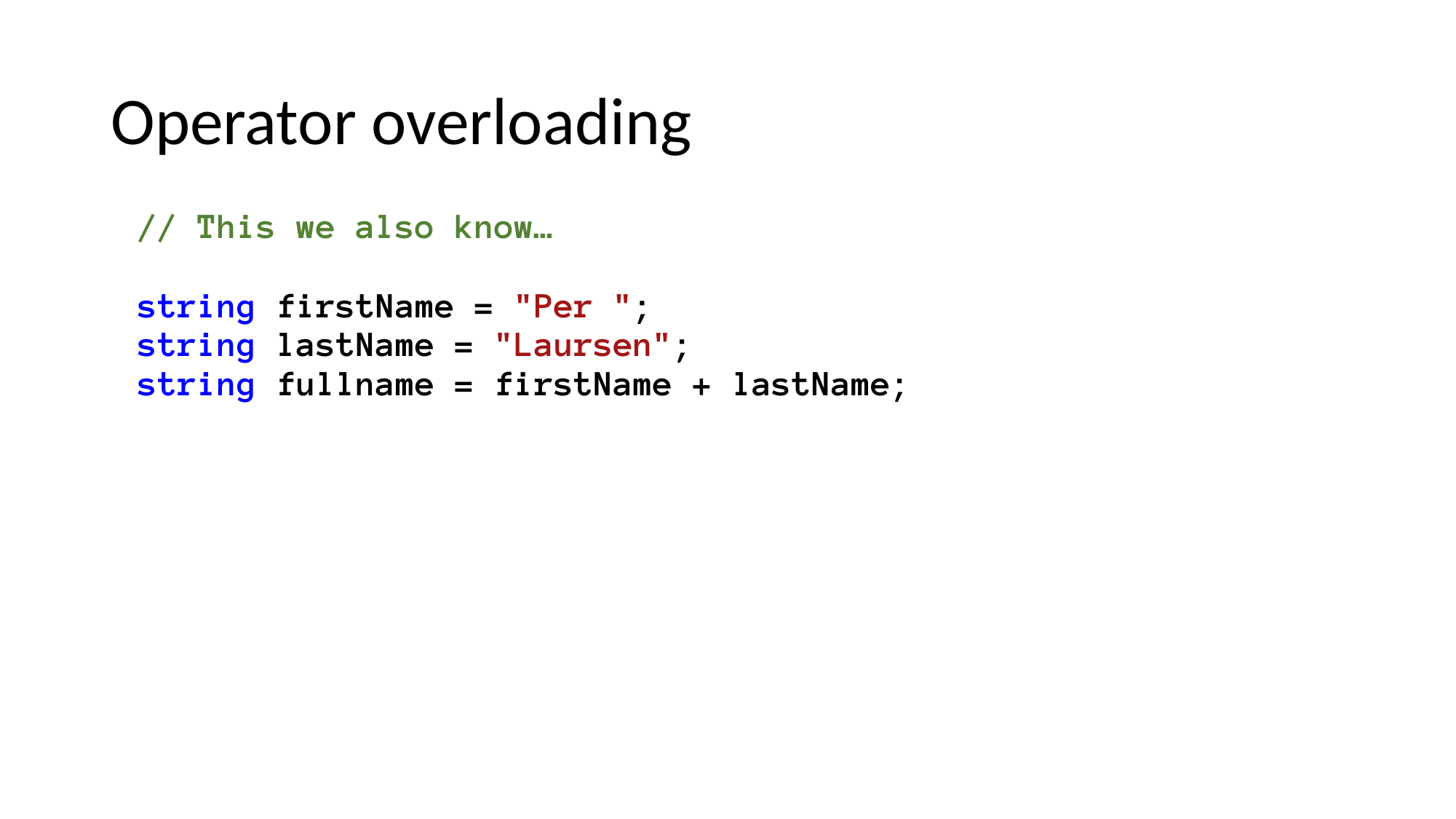

# Operator overloading
// This we also know…

string firstName = "Per ";
string lastName = "Laursen";
string fullname = firstName + lastName;